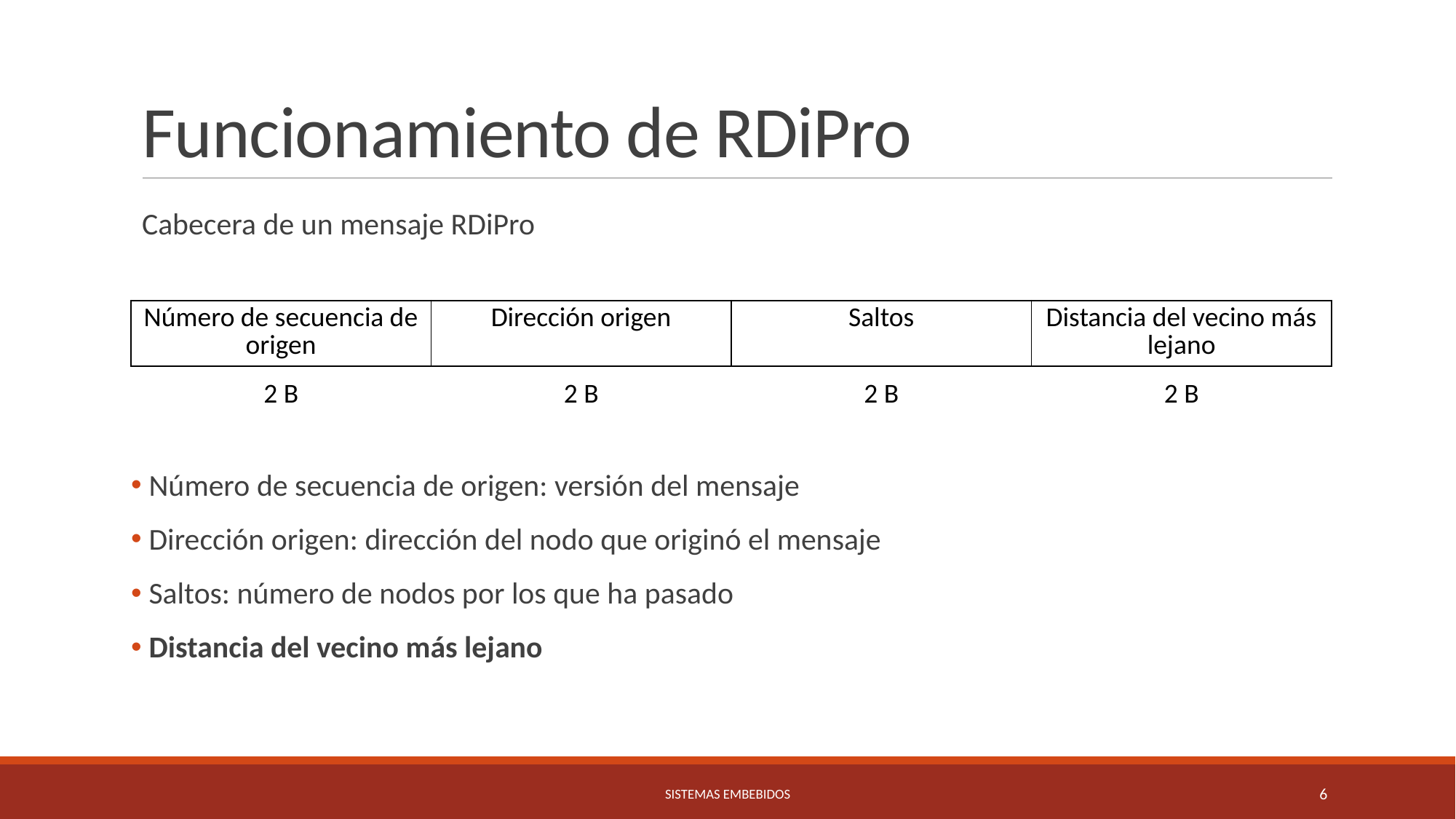

# Funcionamiento de RDiPro
Cabecera de un mensaje RDiPro
| Número de secuencia de origen | Dirección origen | Saltos | Distancia del vecino más lejano |
| --- | --- | --- | --- |
| 2 B | 2 B | 2 B | 2 B |
| --- | --- | --- | --- |
 Número de secuencia de origen: versión del mensaje
 Dirección origen: dirección del nodo que originó el mensaje
 Saltos: número de nodos por los que ha pasado
 Distancia del vecino más lejano
Sistemas Embebidos
6